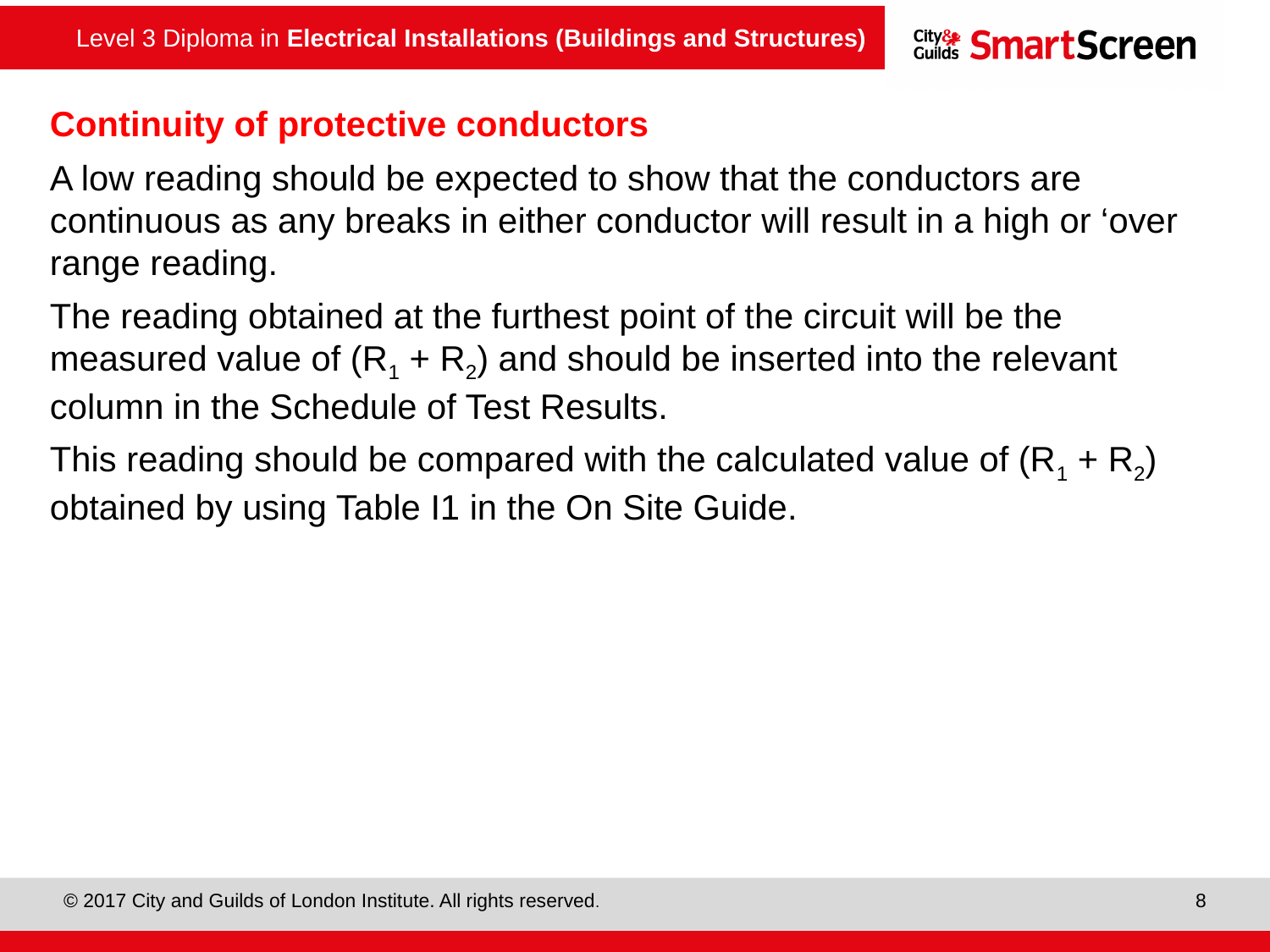

# Continuity of protective conductors
A low reading should be expected to show that the conductors are continuous as any breaks in either conductor will result in a high or ‘over range reading.
The reading obtained at the furthest point of the circuit will be the measured value of (R1 + R2) and should be inserted into the relevant column in the Schedule of Test Results.
This reading should be compared with the calculated value of (R1 + R2) obtained by using Table I1 in the On Site Guide.